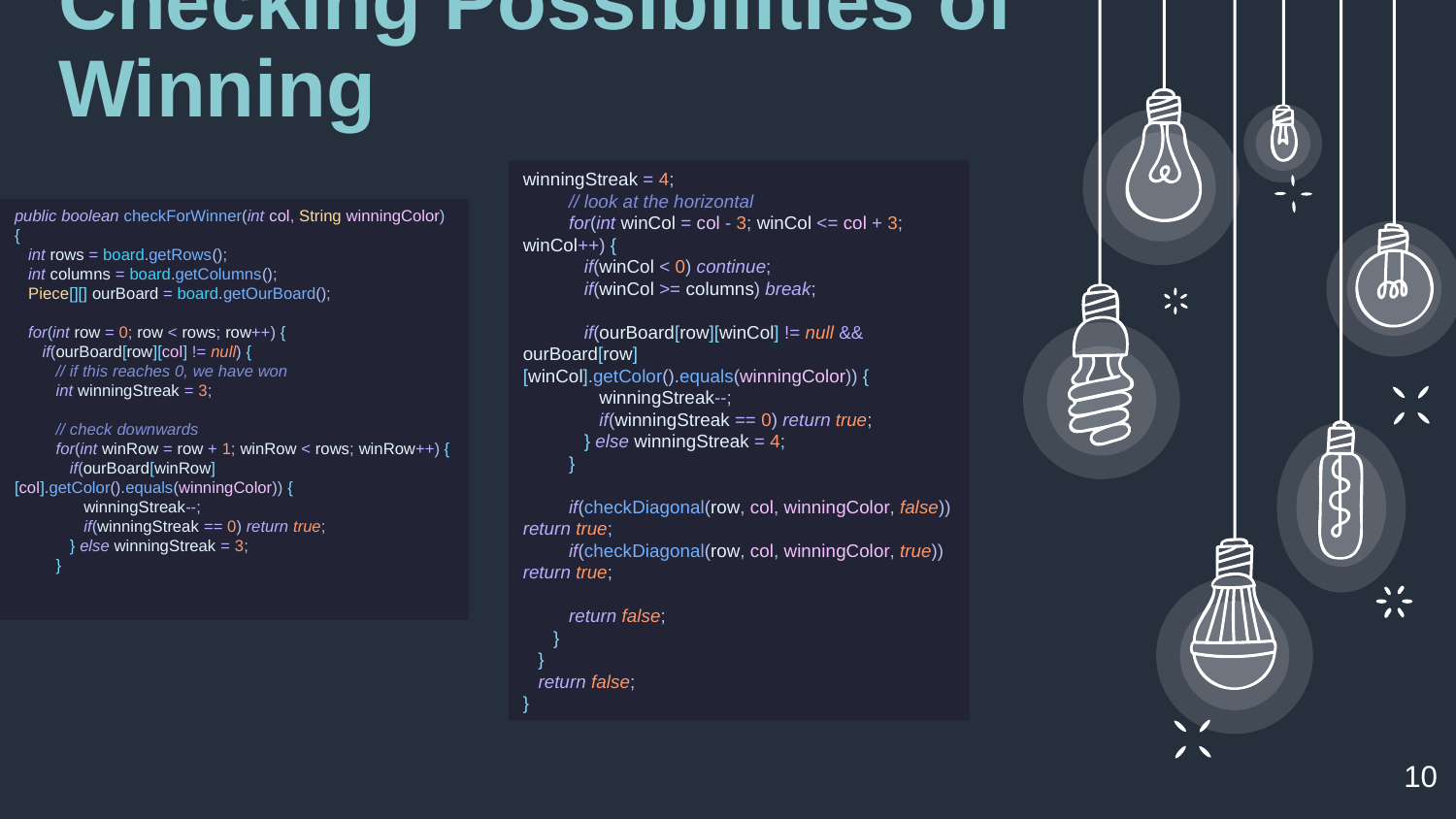

Checking Possibilities of Winning
winningStreak = 4;
         // look at the horizontal
         for(int winCol = col - 3; winCol <= col + 3; winCol++) {
            if(winCol < 0) continue;
            if(winCol >= columns) break;
            if(ourBoard[row][winCol] != null && ourBoard[row][winCol].getColor().equals(winningColor)) {
               winningStreak--;
               if(winningStreak == 0) return true;
            } else winningStreak = 4;
         }
         if(checkDiagonal(row, col, winningColor, false)) return true;
         if(checkDiagonal(row, col, winningColor, true)) return true;
         return false;
      }
   }
   return false;
}
public boolean checkForWinner(int col, String winningColor) {
   int rows = board.getRows();
   int columns = board.getColumns();
   Piece[][] ourBoard = board.getOurBoard();
   for(int row = 0; row < rows; row++) {
      if(ourBoard[row][col] != null) {
         // if this reaches 0, we have won
         int winningStreak = 3;
         // check downwards
         for(int winRow = row + 1; winRow < rows; winRow++) {
            if(ourBoard[winRow][col].getColor().equals(winningColor)) {
               winningStreak--;
               if(winningStreak == 0) return true;
            } else winningStreak = 3;
         }
10